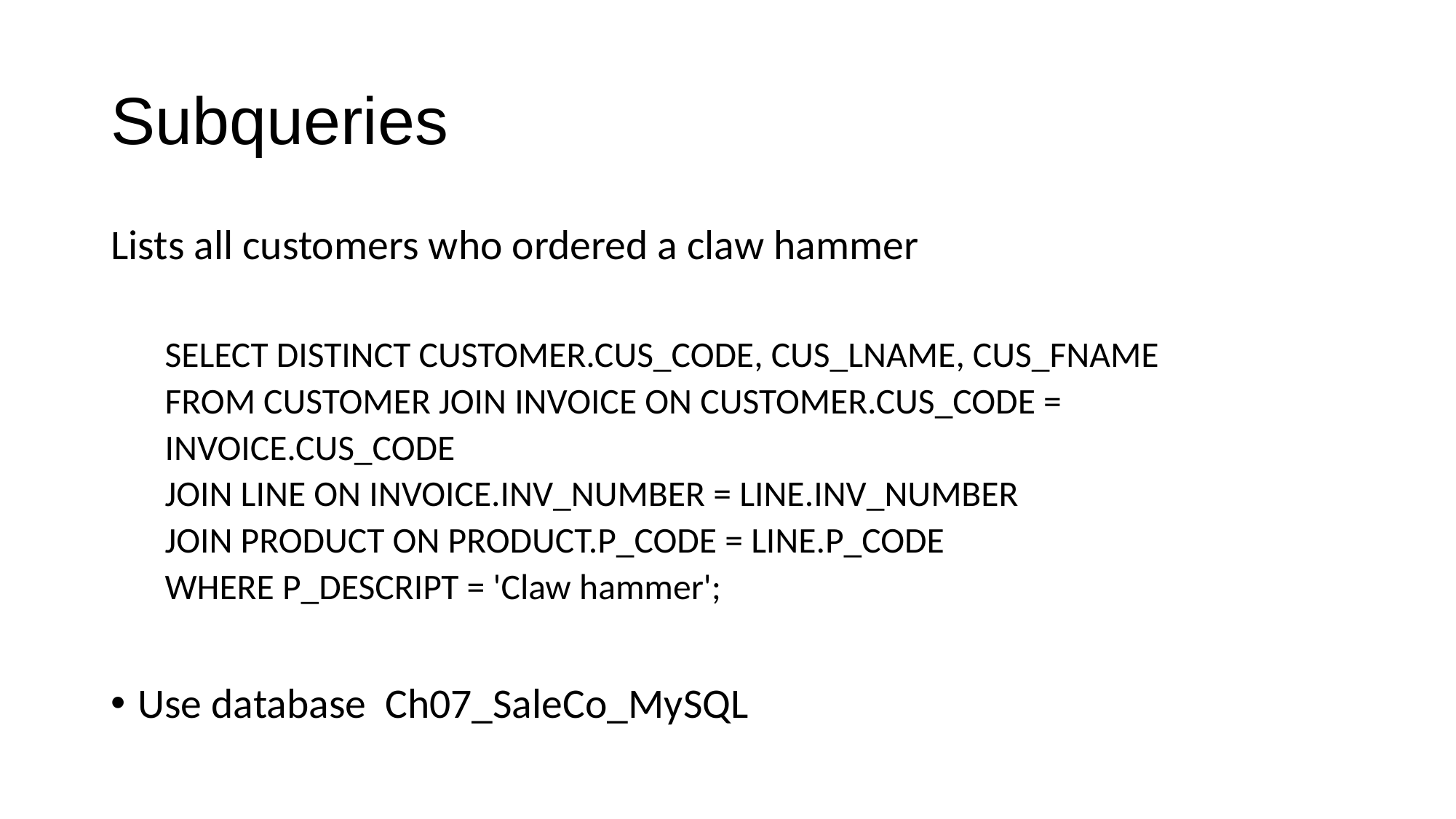

# Subqueries
Lists all customers who ordered a claw hammer

SELECT DISTINCT CUSTOMER.CUS_CODE, CUS_LNAME, CUS_FNAME
FROM CUSTOMER JOIN INVOICE ON CUSTOMER.CUS_CODE =
INVOICE.CUS_CODE
JOIN LINE ON INVOICE.INV_NUMBER = LINE.INV_NUMBER
JOIN PRODUCT ON PRODUCT.P_CODE = LINE.P_CODE
WHERE P_DESCRIPT = 'Claw hammer';

Use database  Ch07_SaleCo_MySQL